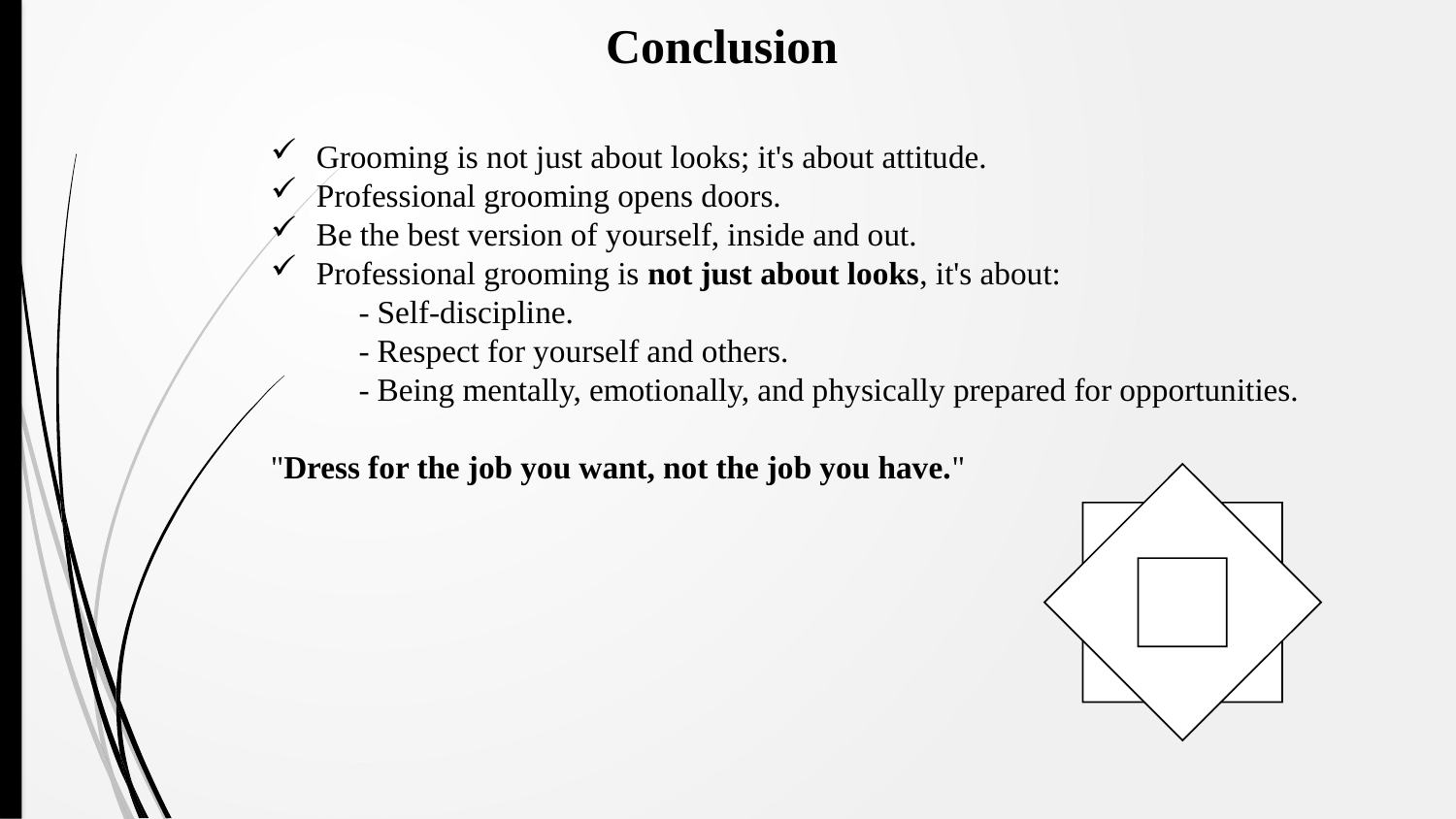

# Conclusion

Grooming is not just about looks; it's about attitude.
Professional grooming opens doors.
Be the best version of yourself, inside and out.
Professional grooming is not just about looks, it's about:
           - Self-discipline.
           - Respect for yourself and others.
           - Being mentally, emotionally, and physically prepared for opportunities.

"Dress for the job you want, not the job you have."